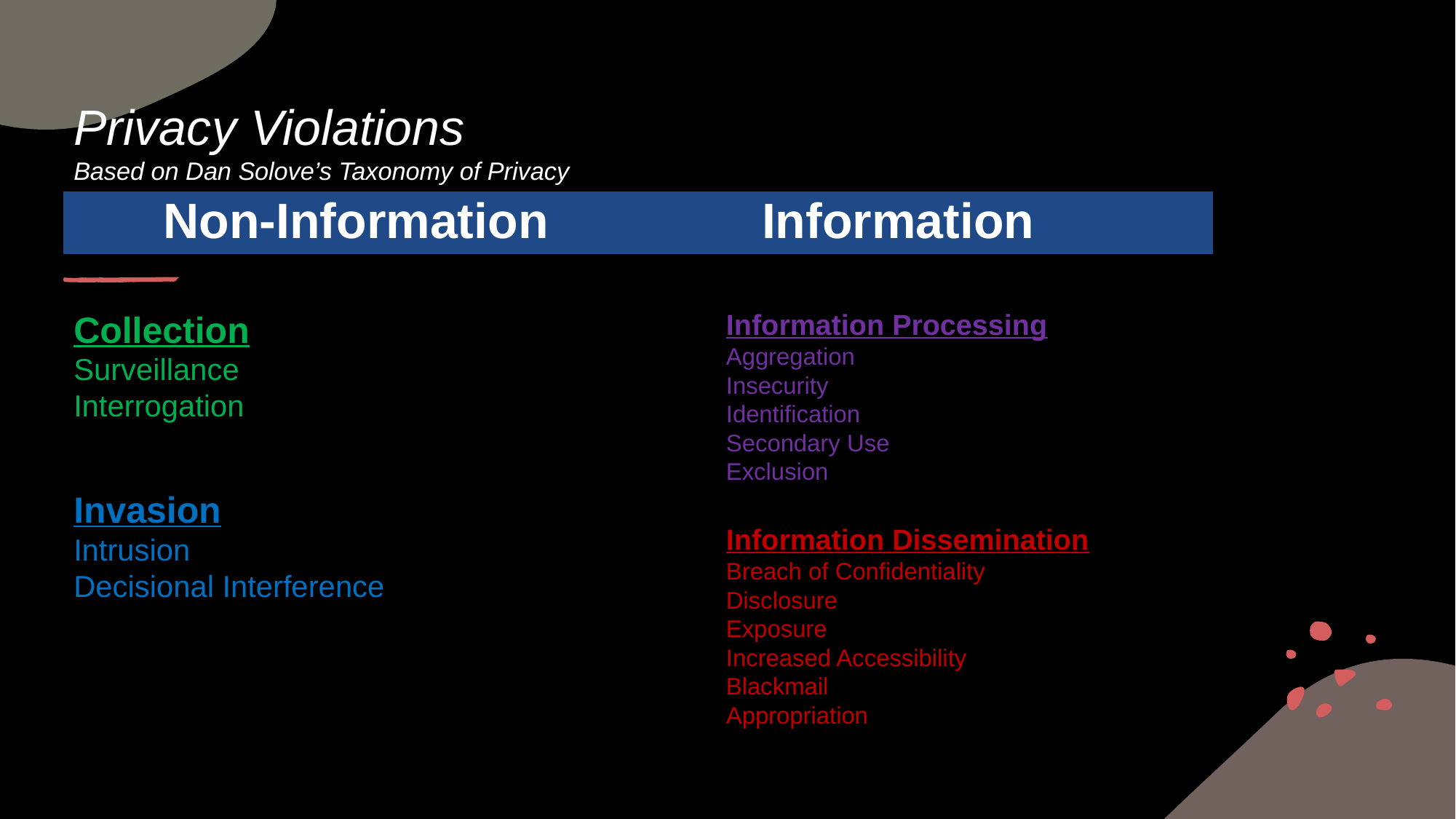

# Privacy Violations Based on Dan Solove’s Taxonomy of Privacy
Non-Information

Information

Collection
Surveillance
Interrogation

Invasion
Intrusion
Decisional Interference

Information Processing
Aggregation
Insecurity
Identification
Secondary Use
Exclusion
Information Dissemination
Breach of Confidentiality
Disclosure
Exposure
Increased Accessibility
Blackmail
Appropriation